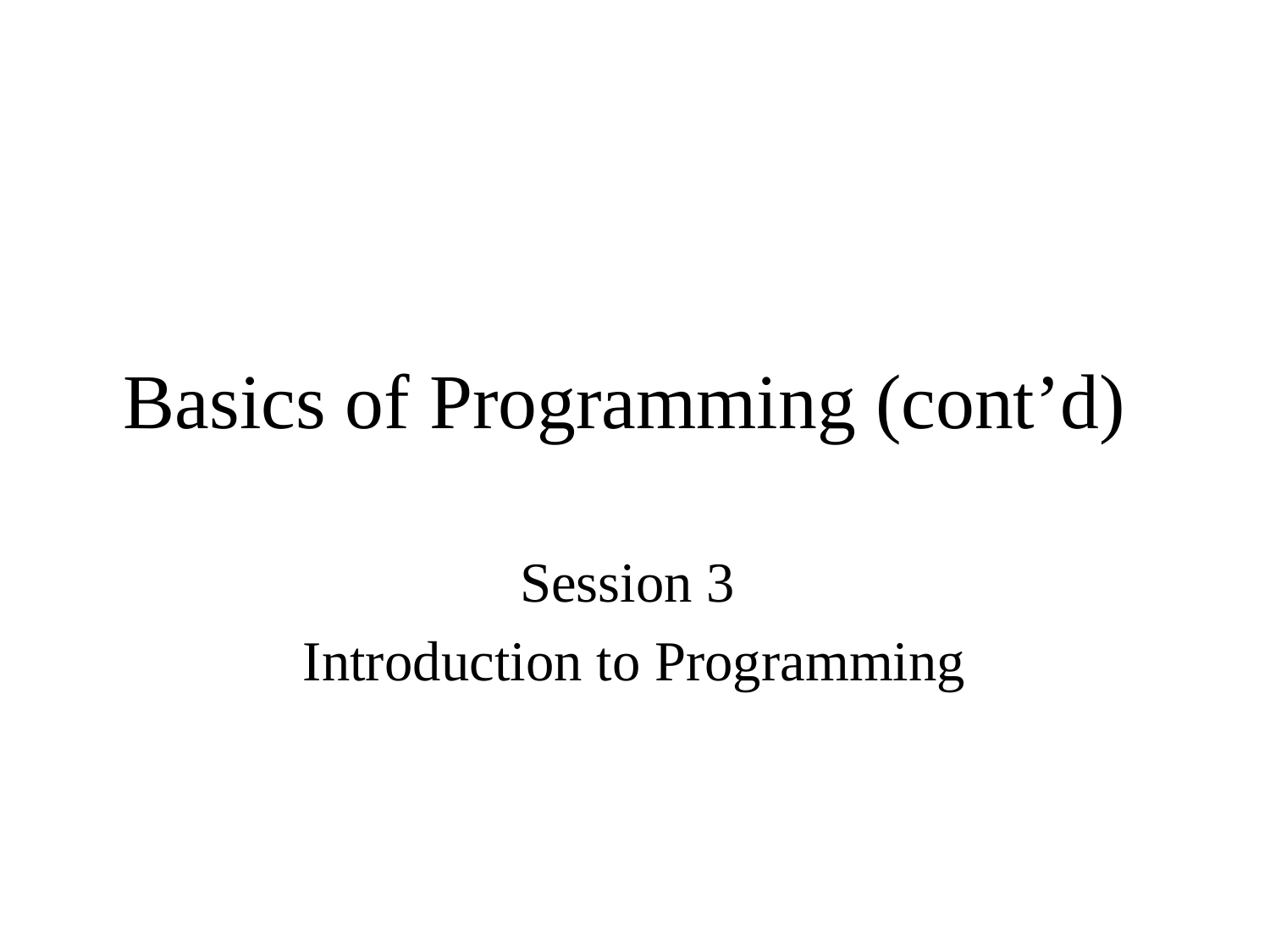

# Basics of Programming (cont’d)
Session 3
Introduction to Programming